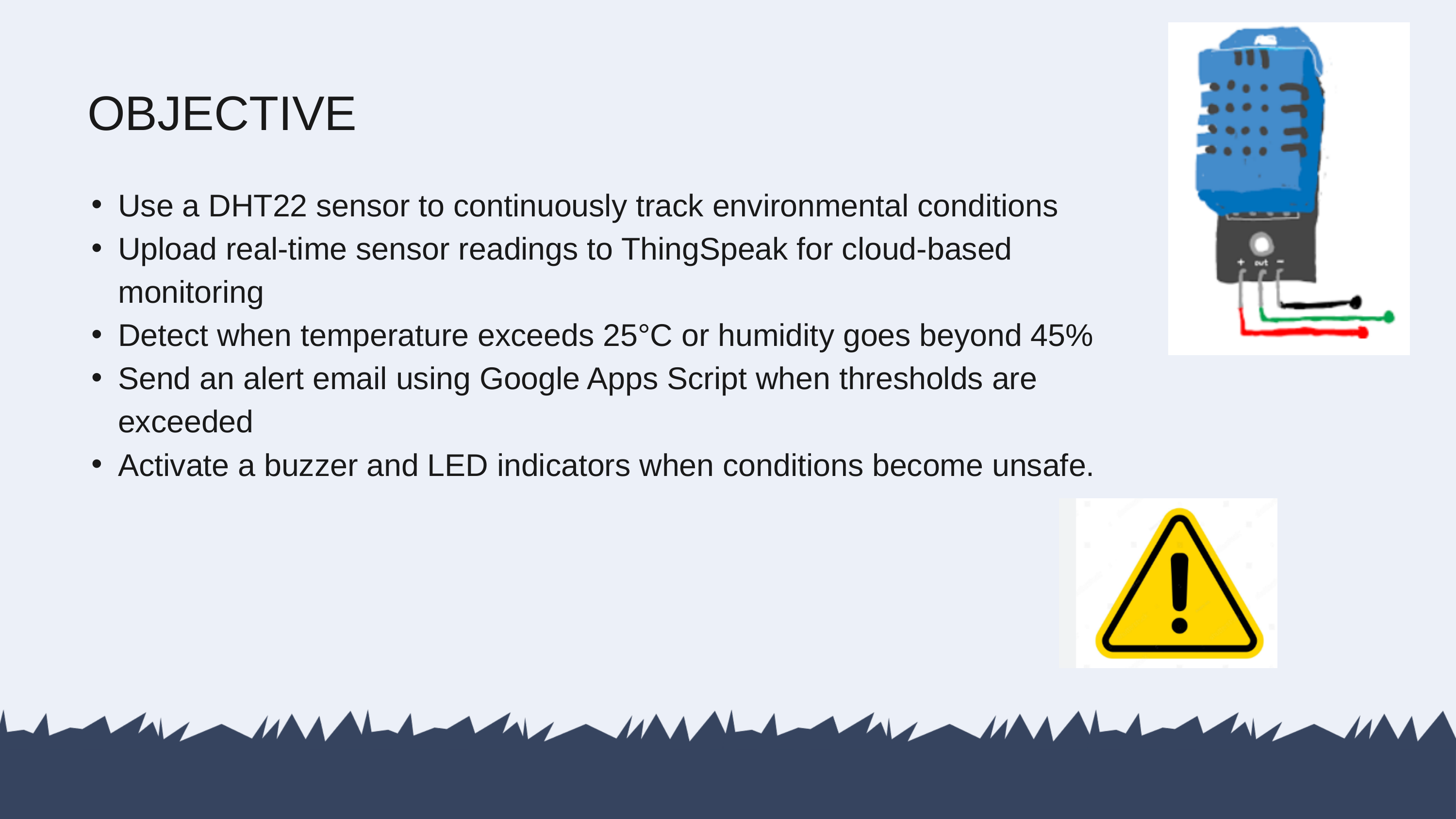

OBJECTIVE
Use a DHT22 sensor to continuously track environmental conditions
Upload real-time sensor readings to ThingSpeak for cloud-based monitoring
Detect when temperature exceeds 25°C or humidity goes beyond 45%
Send an alert email using Google Apps Script when thresholds are exceeded
Activate a buzzer and LED indicators when conditions become unsafe.